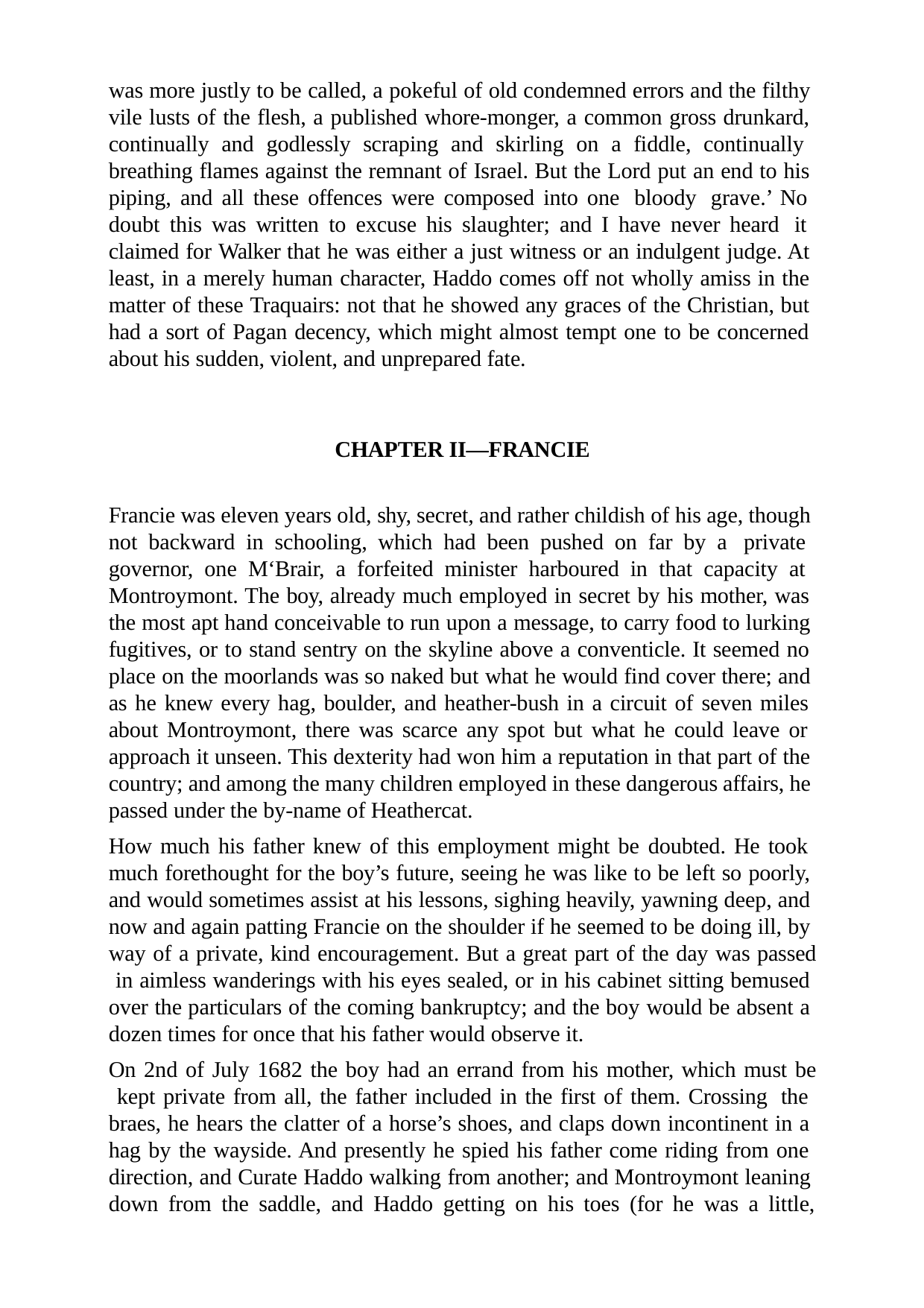

was more justly to be called, a pokeful of old condemned errors and the filthy  vile lusts of the flesh, a published whore-monger, a common gross drunkard,  continually and godlessly scraping and skirling on a fiddle, continually  breathing flames against the remnant of Israel. But the Lord put an end to his  piping, and all these offences were composed into one bloody grave.’ No  doubt this was written to excuse his slaughter; and I have never heard it  claimed for Walker that he was either a just witness or an indulgent judge. At  least, in a merely human character, Haddo comes off not wholly amiss in the  matter of these Traquairs: not that he showed any graces of the Christian, but  had a sort of Pagan decency, which might almost tempt one to be concerned  about his sudden, violent, and unprepared fate.

CHAPTER II—FRANCIE

Francie was eleven years old, shy, secret, and rather childish of his age, though  not backward in schooling, which had been pushed on far by a private  governor, one M‘Brair, a forfeited minister harboured in that capacity at  Montroymont. The boy, already much employed in secret by his mother, was  the most apt hand conceivable to run upon a message, to carry food to lurking  fugitives, or to stand sentry on the skyline above a conventicle. It seemed no  place on the moorlands was so naked but what he would find cover there; and  as he knew every hag, boulder, and heather-bush in a circuit of seven miles  about Montroymont, there was scarce any spot but what he could leave or  approach it unseen. This dexterity had won him a reputation in that part of the  country; and among the many children employed in these dangerous affairs, he  passed under the by-name of Heathercat.
How much his father knew of this employment might be doubted. He took  much forethought for the boy’s future, seeing he was like to be left so poorly,  and would sometimes assist at his lessons, sighing heavily, yawning deep, and  now and again patting Francie on the shoulder if he seemed to be doing ill, by  way of a private, kind encouragement. But a great part of the day was passed  in aimless wanderings with his eyes sealed, or in his cabinet sitting bemused  over the particulars of the coming bankruptcy; and the boy would be absent a  dozen times for once that his father would observe it.
On 2nd of July 1682 the boy had an errand from his mother, which must be  kept private from all, the father included in the first of them. Crossing the  braes, he hears the clatter of a horse’s shoes, and claps down incontinent in a  hag by the wayside. And presently he spied his father come riding from one  direction, and Curate Haddo walking from another; and Montroymont leaning  down from the saddle, and Haddo getting on his toes (for he was a little,